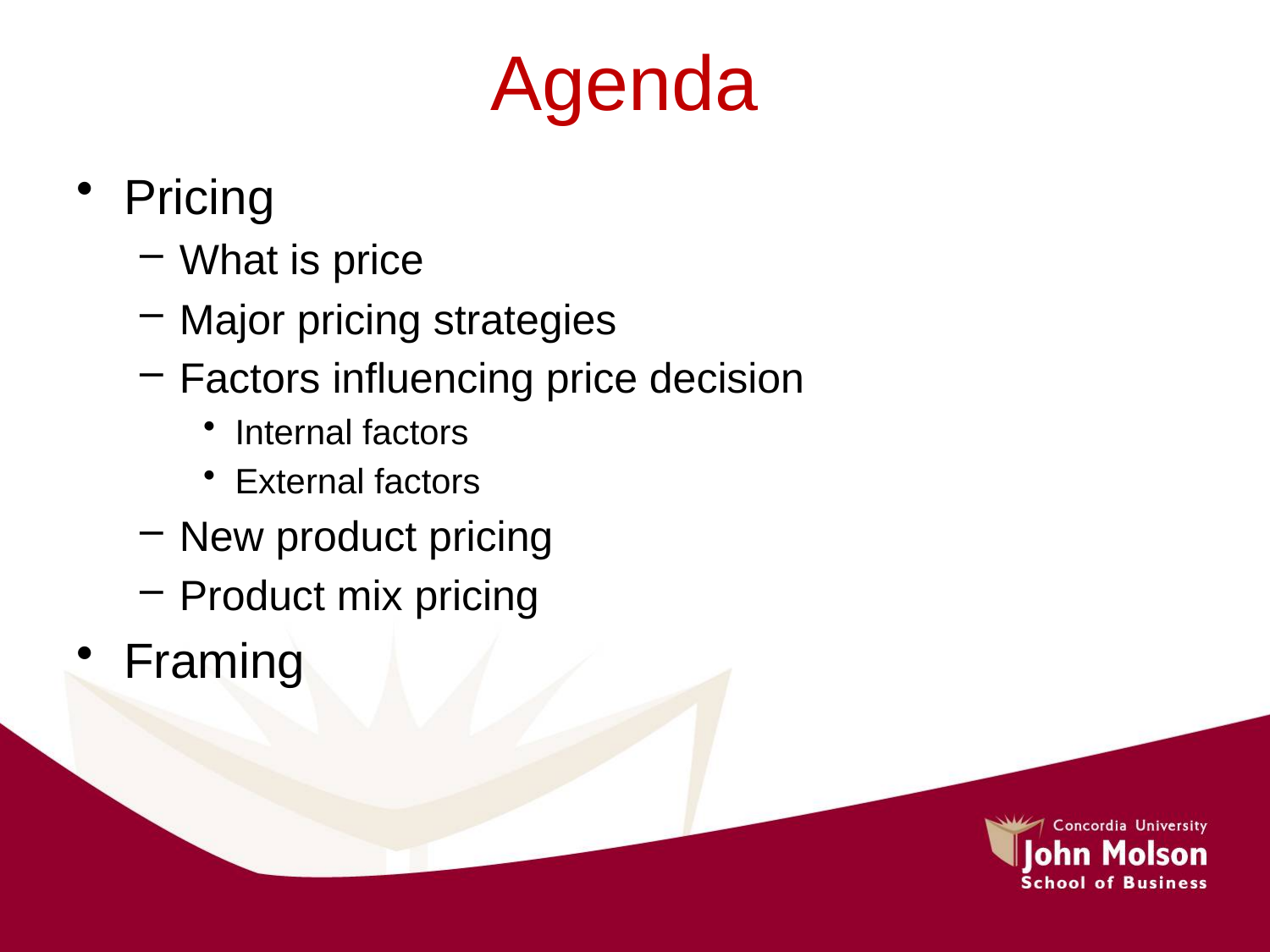

# Agenda
Pricing
What is price
Major pricing strategies
Factors influencing price decision
Internal factors
External factors
New product pricing
Product mix pricing
Framing